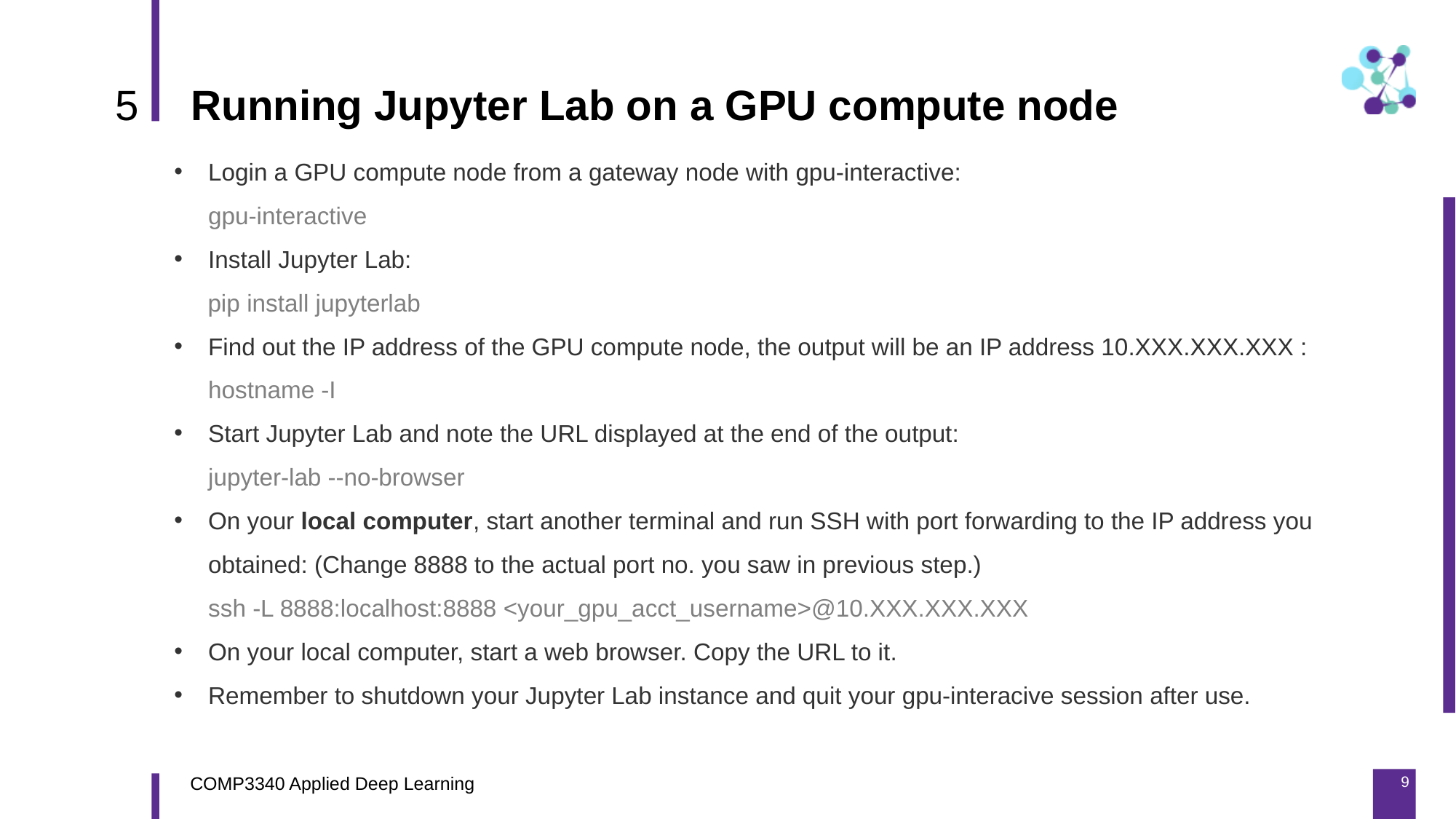

5
Running Jupyter Lab on a GPU compute node

Login a GPU compute node from a gateway node with gpu-interactive:
gpu-interactive
Install Jupyter Lab:
     pip install jupyterlab
Find out the IP address of the GPU compute node, the output will be an IP address 10.XXX.XXX.XXX :
hostname -I
Start Jupyter Lab and note the URL displayed at the end of the output:
jupyter-lab --no-browser
On your local computer, start another terminal and run SSH with port forwarding to the IP address you obtained: (Change 8888 to the actual port no. you saw in previous step.)
ssh -L 8888:localhost:8888 <your_gpu_acct_username>@10.XXX.XXX.XXX
On your local computer, start a web browser. Copy the URL to it.
Remember to shutdown your Jupyter Lab instance and quit your gpu-interacive session after use.
9